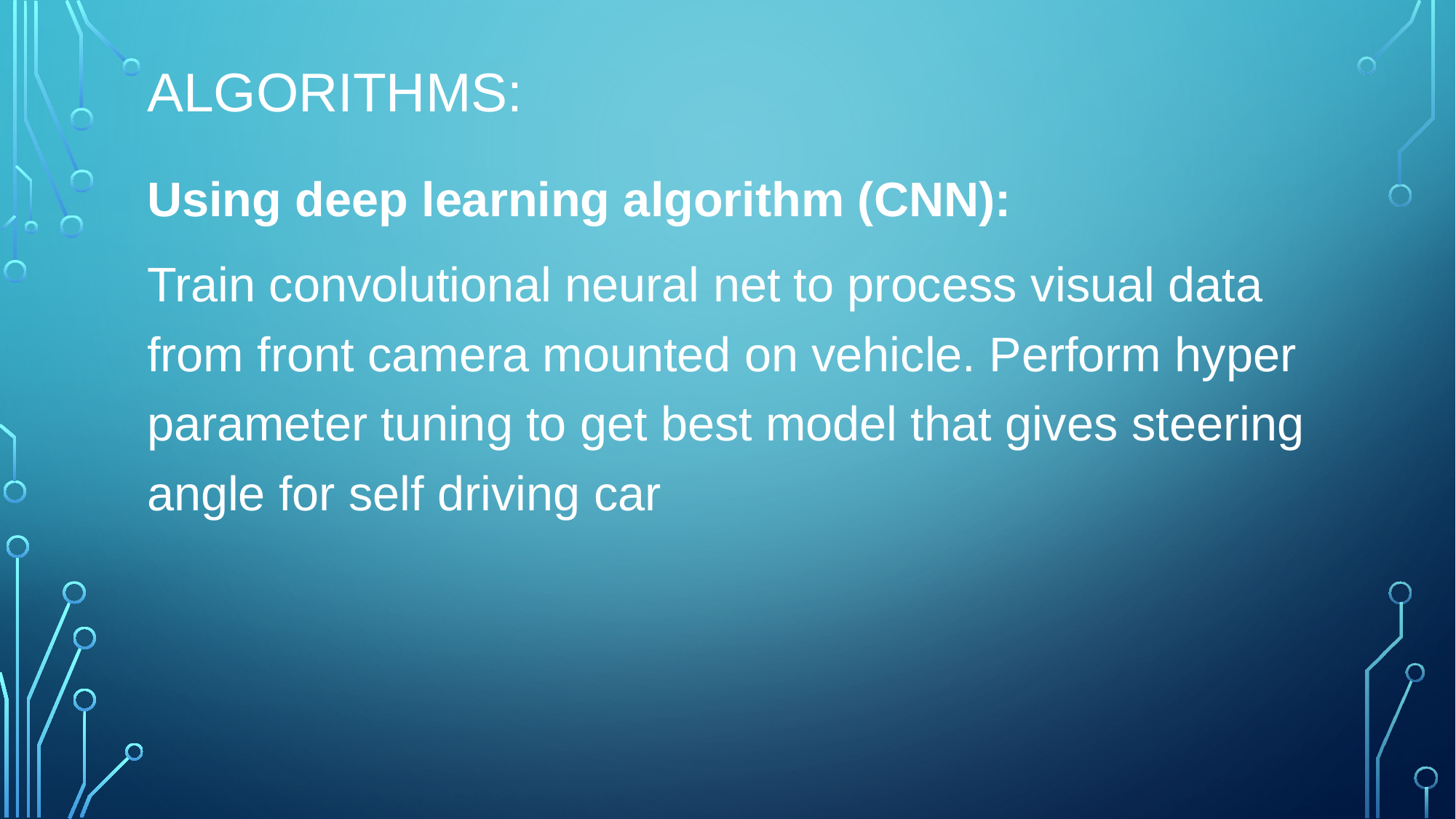

# Algorithms:
Using deep learning algorithm (CNN):
Train convolutional neural net to process visual data from front camera mounted on vehicle. Perform hyper parameter tuning to get best model that gives steering angle for self driving car